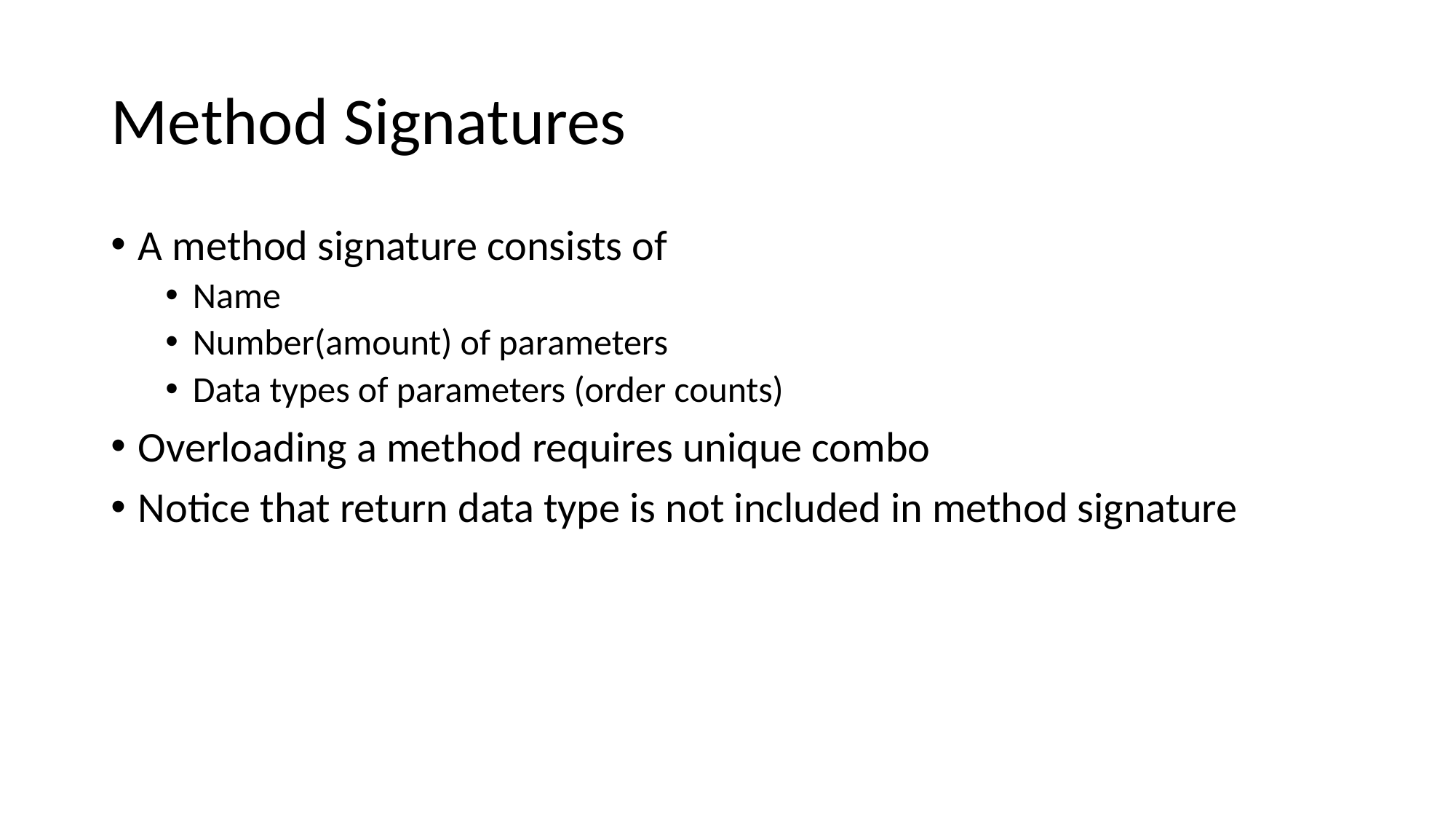

# Method Signatures
A method signature consists of
Name
Number(amount) of parameters
Data types of parameters (order counts)
Overloading a method requires unique combo
Notice that return data type is not included in method signature